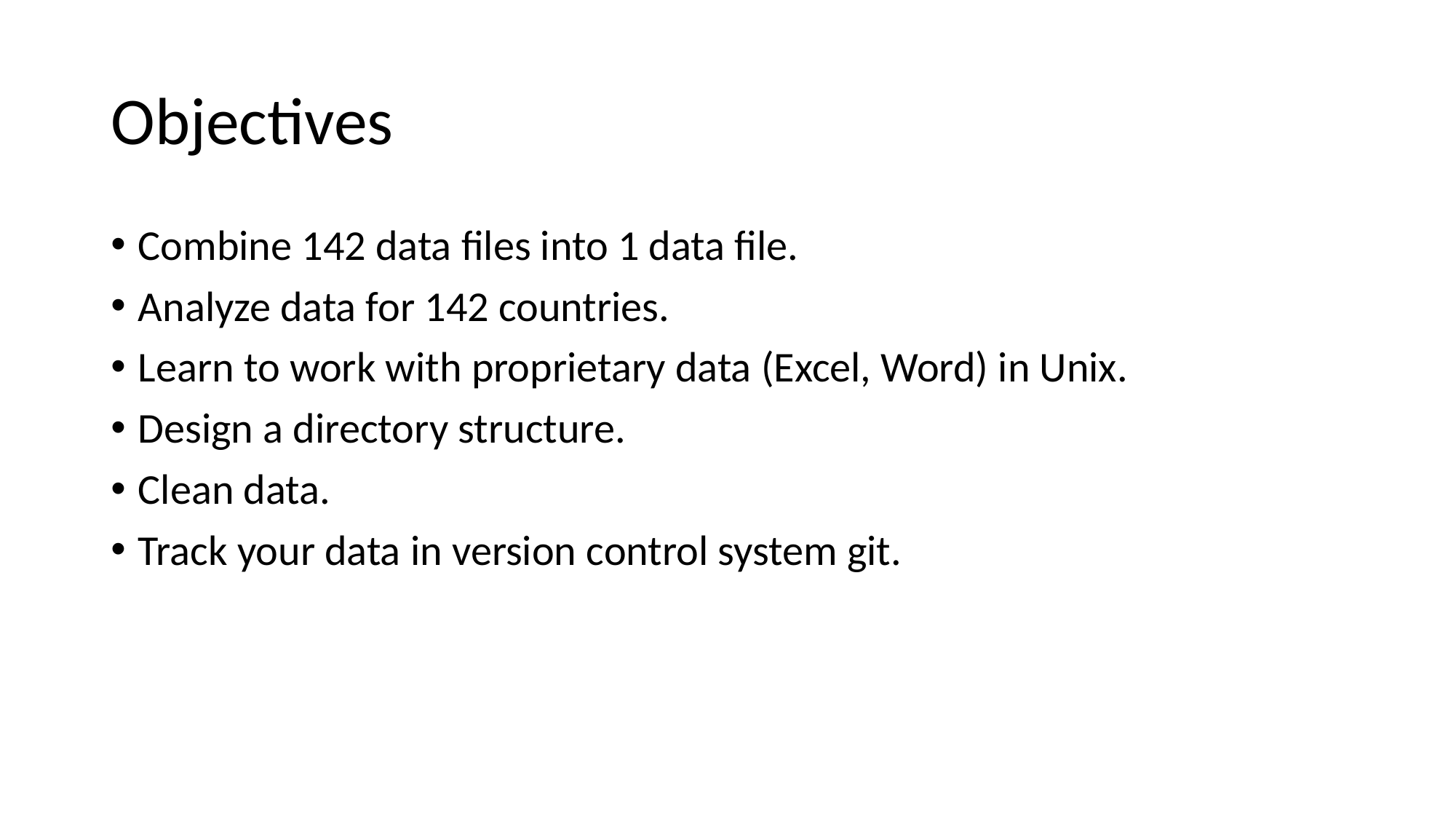

# Objectives
Combine 142 data files into 1 data file.
Analyze data for 142 countries.
Learn to work with proprietary data (Excel, Word) in Unix.
Design a directory structure.
Clean data.
Track your data in version control system git.